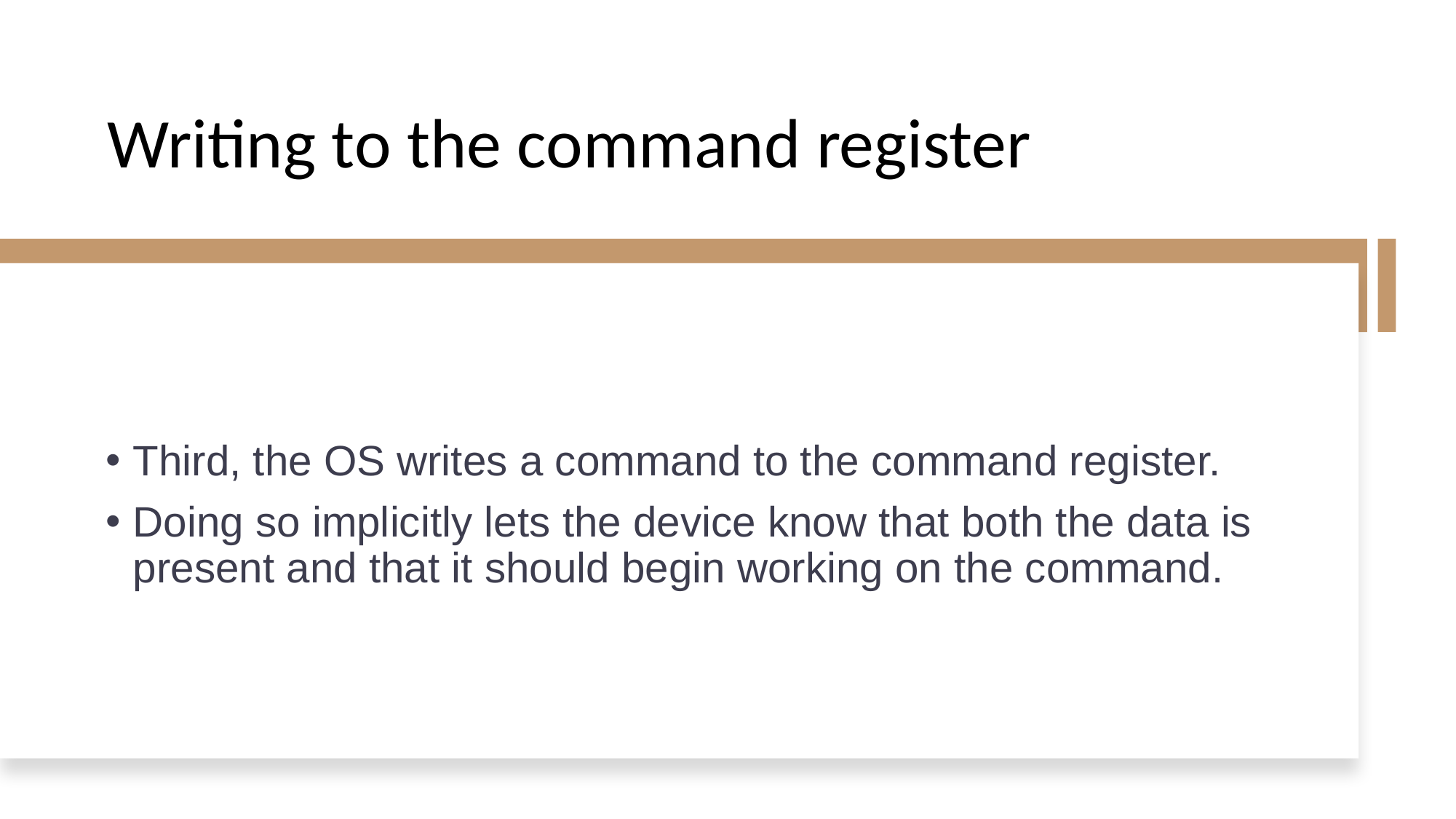

# Writing to the command register

Third, the OS writes a command to the command register.
Doing so implicitly lets the device know that both the data is present and that it should begin working on the command.